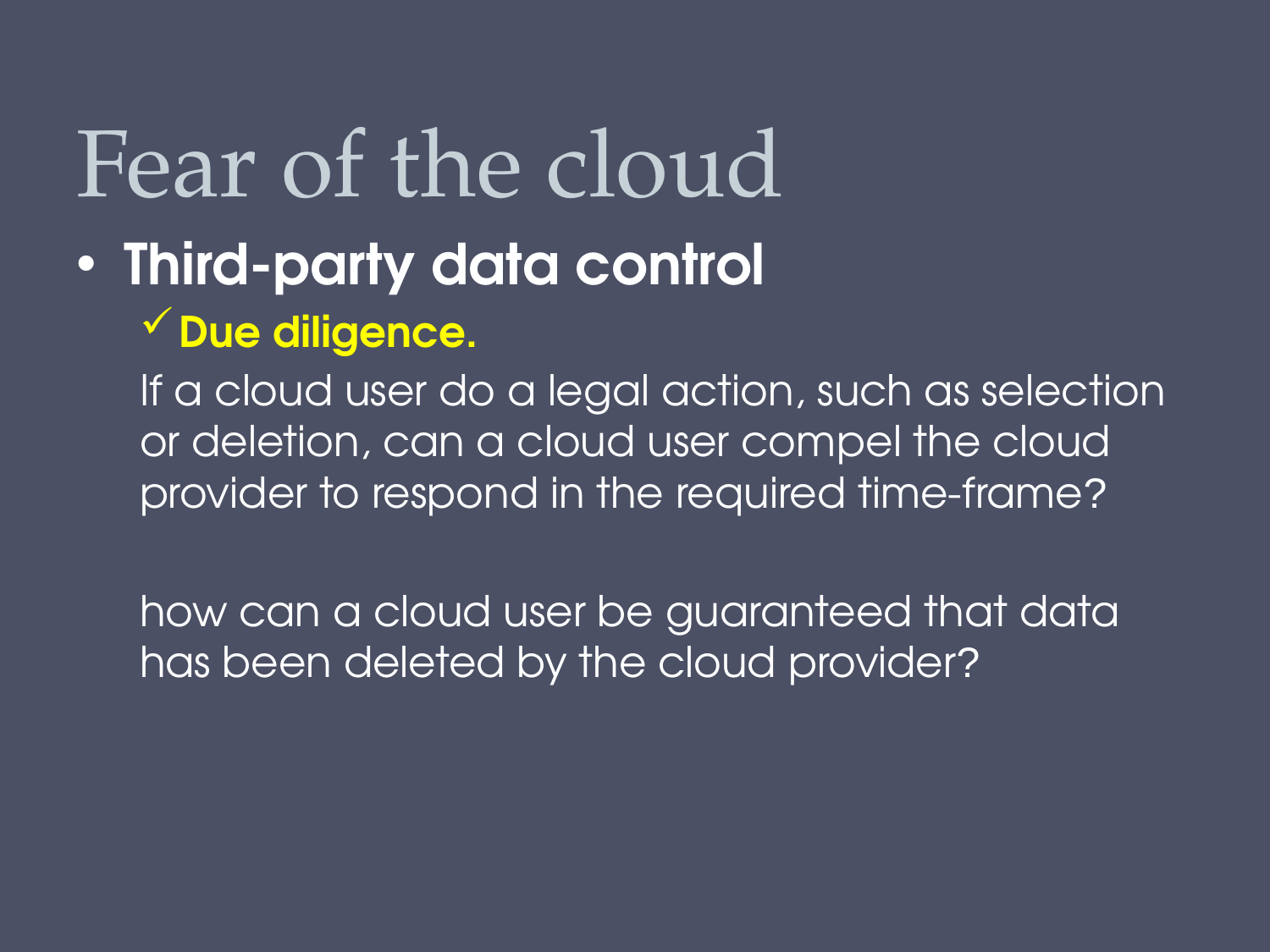

# Fear of the cloud
Third-party data control
Due diligence.
If a cloud user do a legal action, such as selection or deletion, can a cloud user compel the cloud provider to respond in the required time-frame?

how can a cloud user be guaranteed that data has been deleted by the cloud provider?